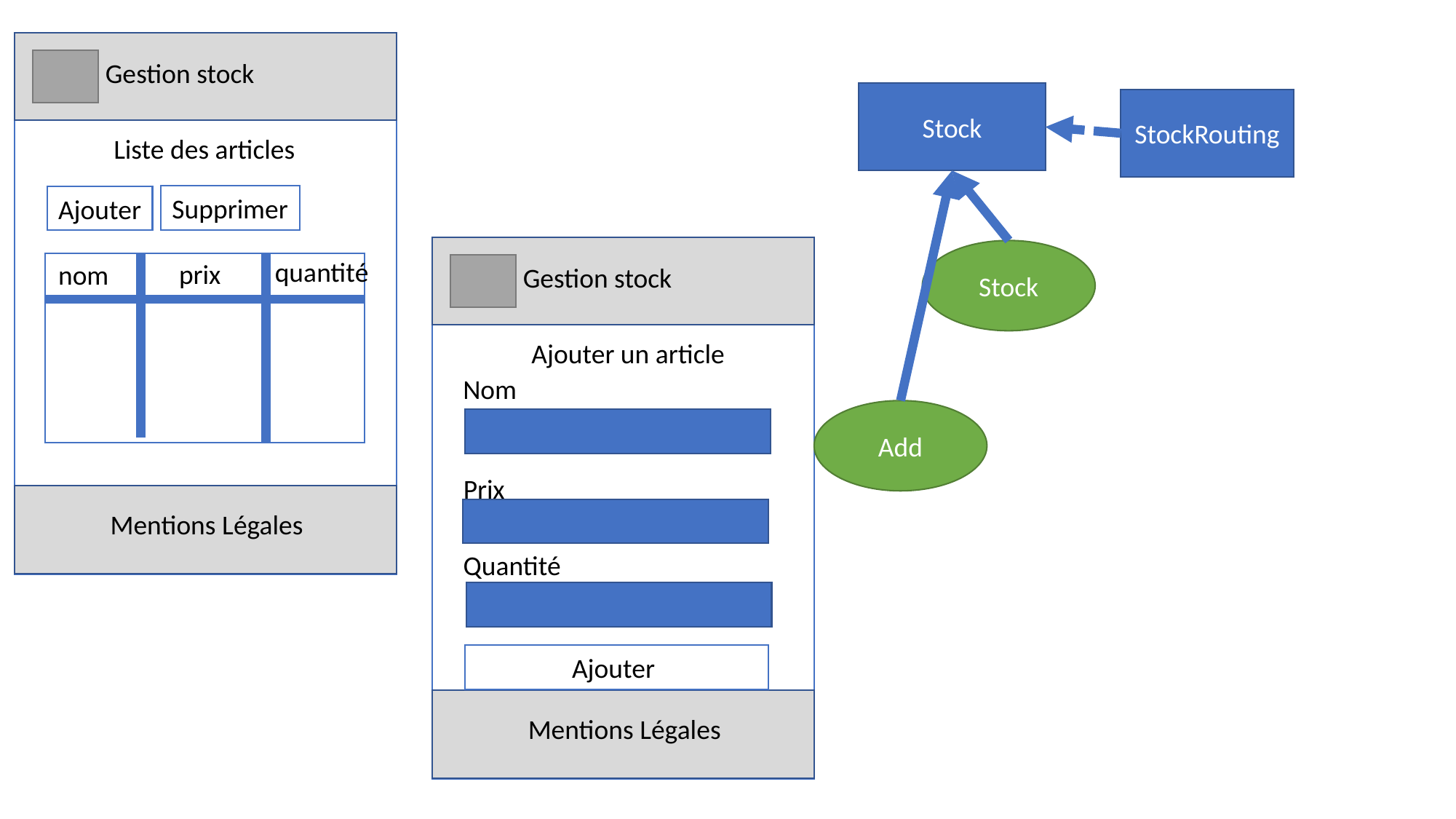

Gestion stock
Stock
StockRouting
Liste des articles
Supprimer
Ajouter

Stock
quantité
prix
nom

Gestion stock
Ajouter un article
Nom
Add

Prix

Mentions Légales
Quantité

Ajouter

Mentions Légales